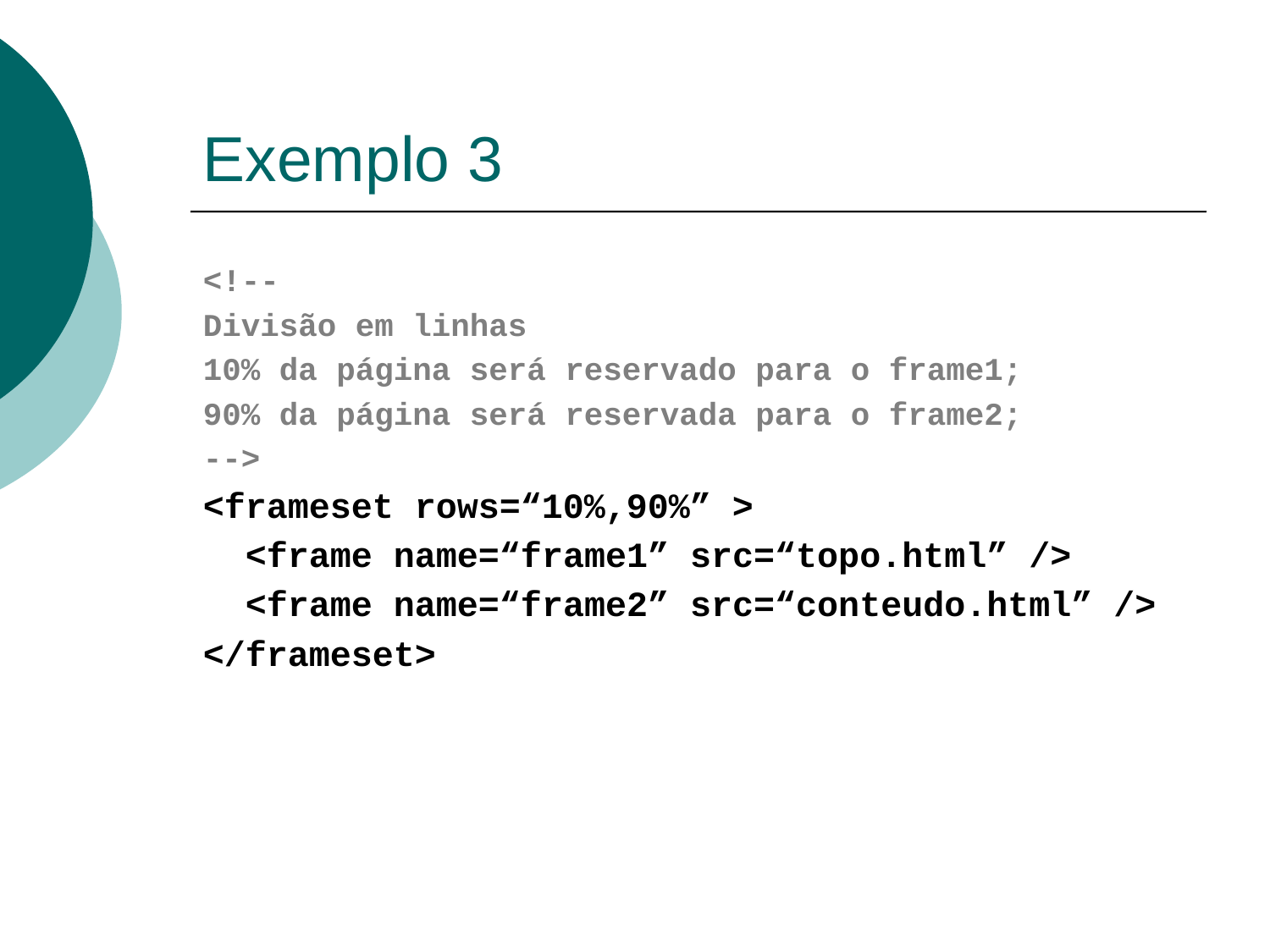

# Exemplo 3
<!--
Divisão em linhas
10% da página será reservado para o frame1;
90% da página será reservada para o frame2;
-->
<frameset rows=“10%,90%” >
  <frame name=“frame1” src=“topo.html” />
  <frame name=“frame2” src=“conteudo.html” />
</frameset>